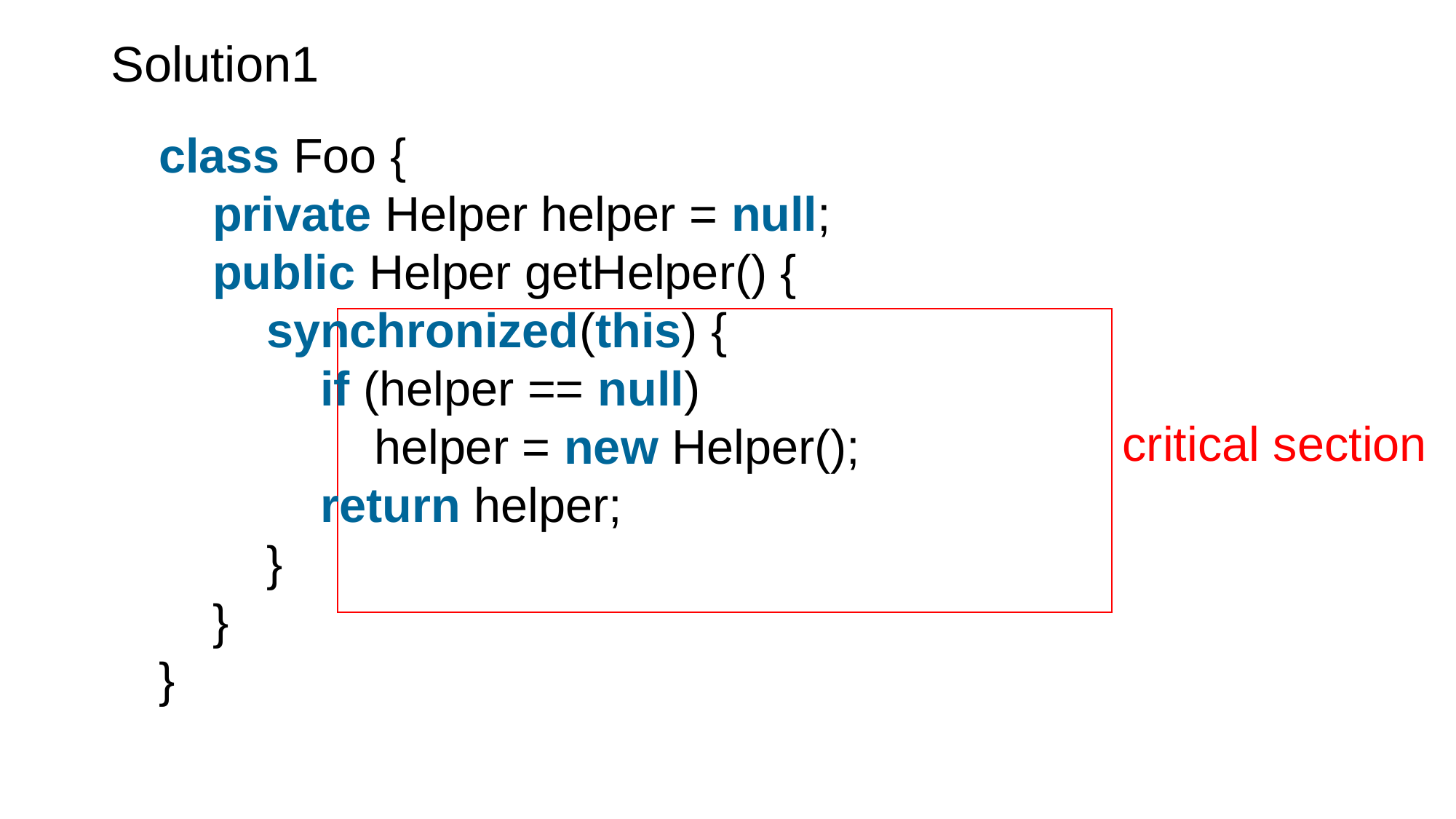

# Solution1
class Foo {
    private Helper helper = null;
    public Helper getHelper() {
        synchronized(this) {
            if (helper == null)
                helper = new Helper();
            return helper;
        }
    }
}

critical section